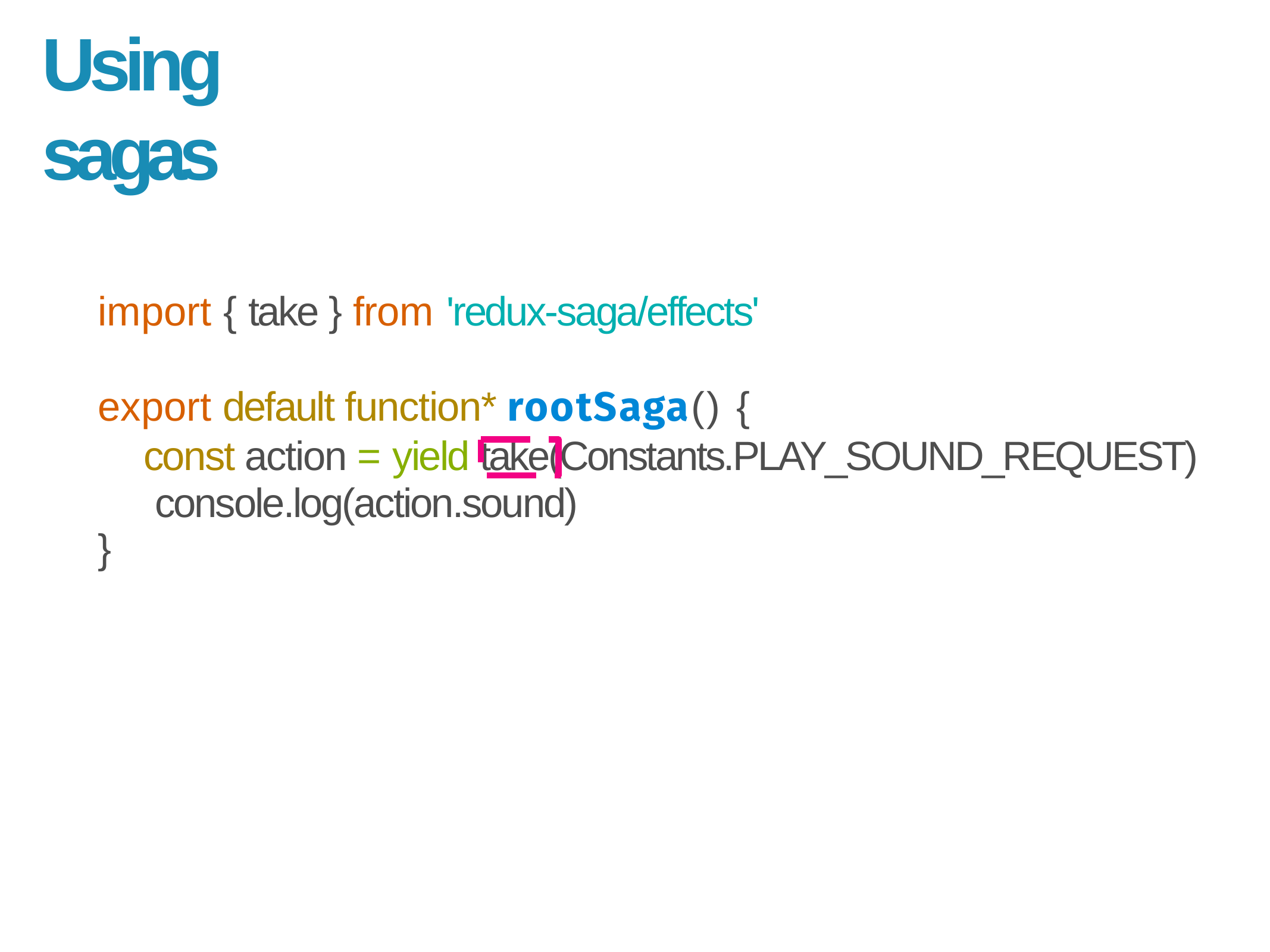

# Using sagas
import { take } from 'redux-saga/effects'

export default function* rootSaga() {
const action = yield take(Constants.PLAY_SOUND_REQUEST)  console.log(action.sound)
}